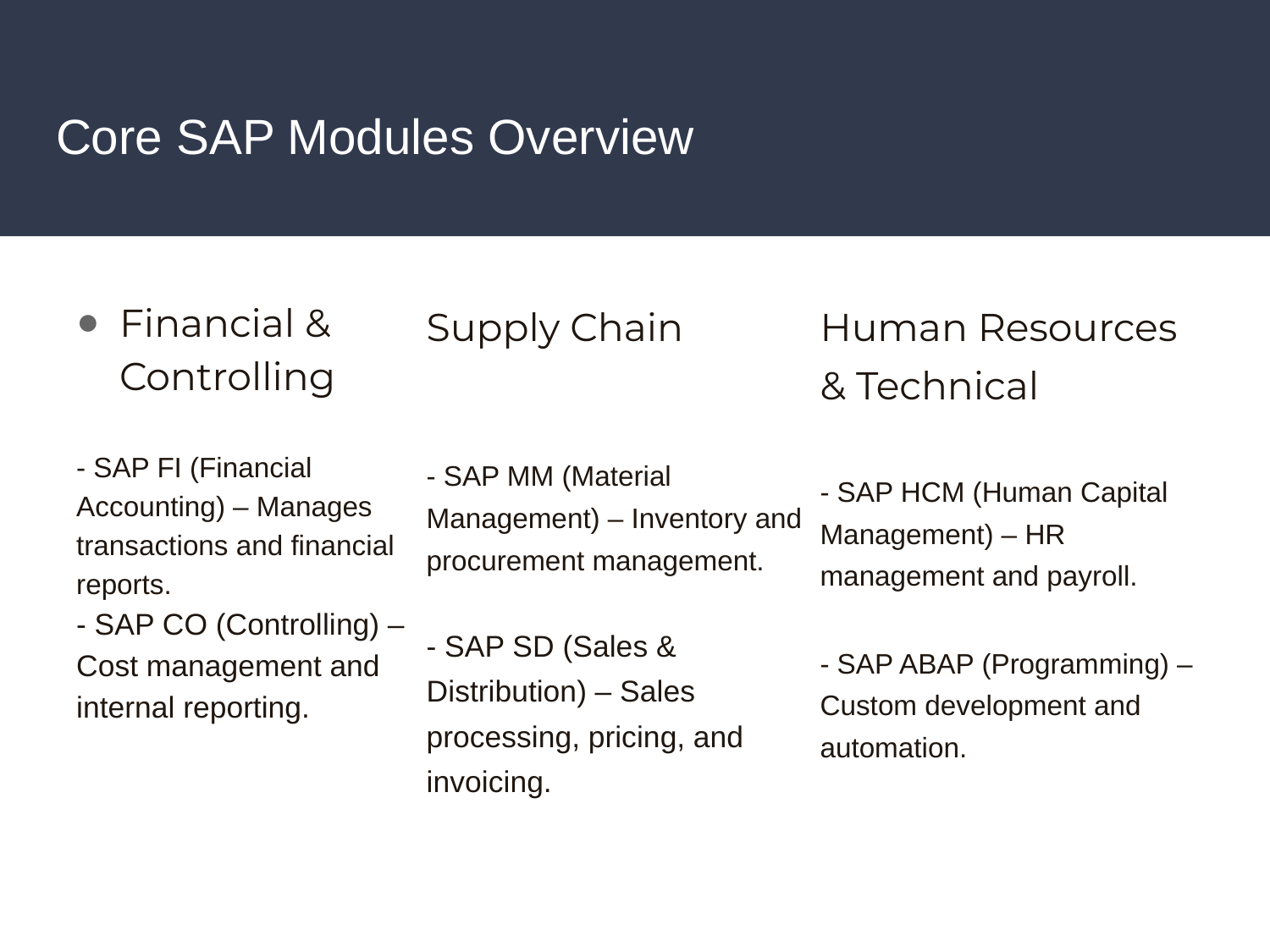

# Core SAP Modules Overview
Financial & Controlling
- SAP FI (Financial Accounting) – Manages transactions and financial reports.
- SAP CO (Controlling) – Cost management and internal reporting.

Supply Chain

- SAP MM (Material Management) – Inventory and procurement management.

- SAP SD (Sales & Distribution) – Sales processing, pricing, and invoicing.

Human Resources & Technical

- SAP HCM (Human Capital Management) – HR management and payroll.

- SAP ABAP (Programming) – Custom development and automation.